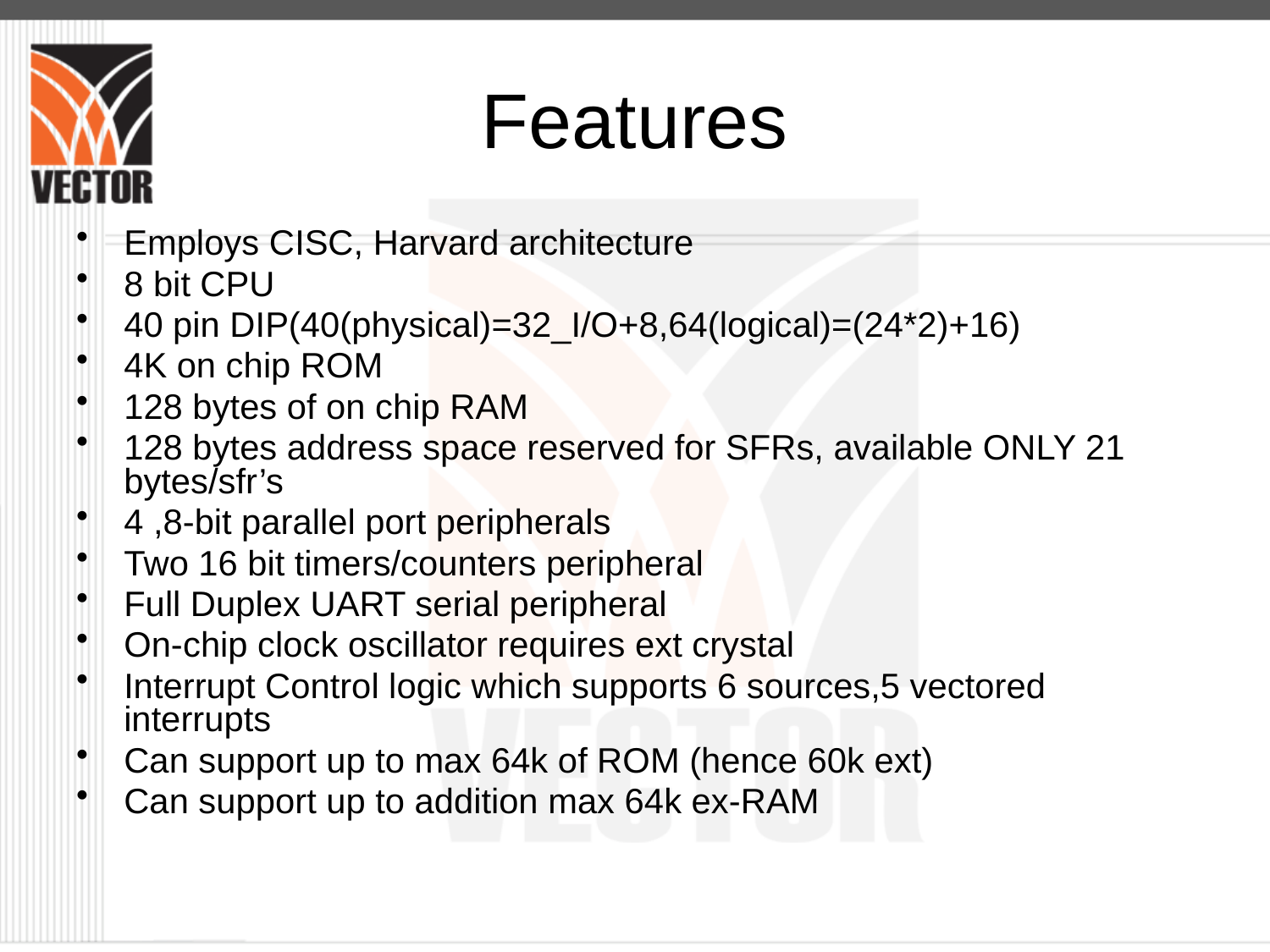

# Features
Employs CISC, Harvard architecture
8 bit CPU
40 pin DIP(40(physical)=32_I/O+8,64(logical)=(24*2)+16)
4K on chip ROM
128 bytes of on chip RAM
128 bytes address space reserved for SFRs, available ONLY 21 bytes/sfr’s
4 ,8-bit parallel port peripherals
Two 16 bit timers/counters peripheral
Full Duplex UART serial peripheral
On-chip clock oscillator requires ext crystal
Interrupt Control logic which supports 6 sources,5 vectored interrupts
Can support up to max 64k of ROM (hence 60k ext)
Can support up to addition max 64k ex-RAM